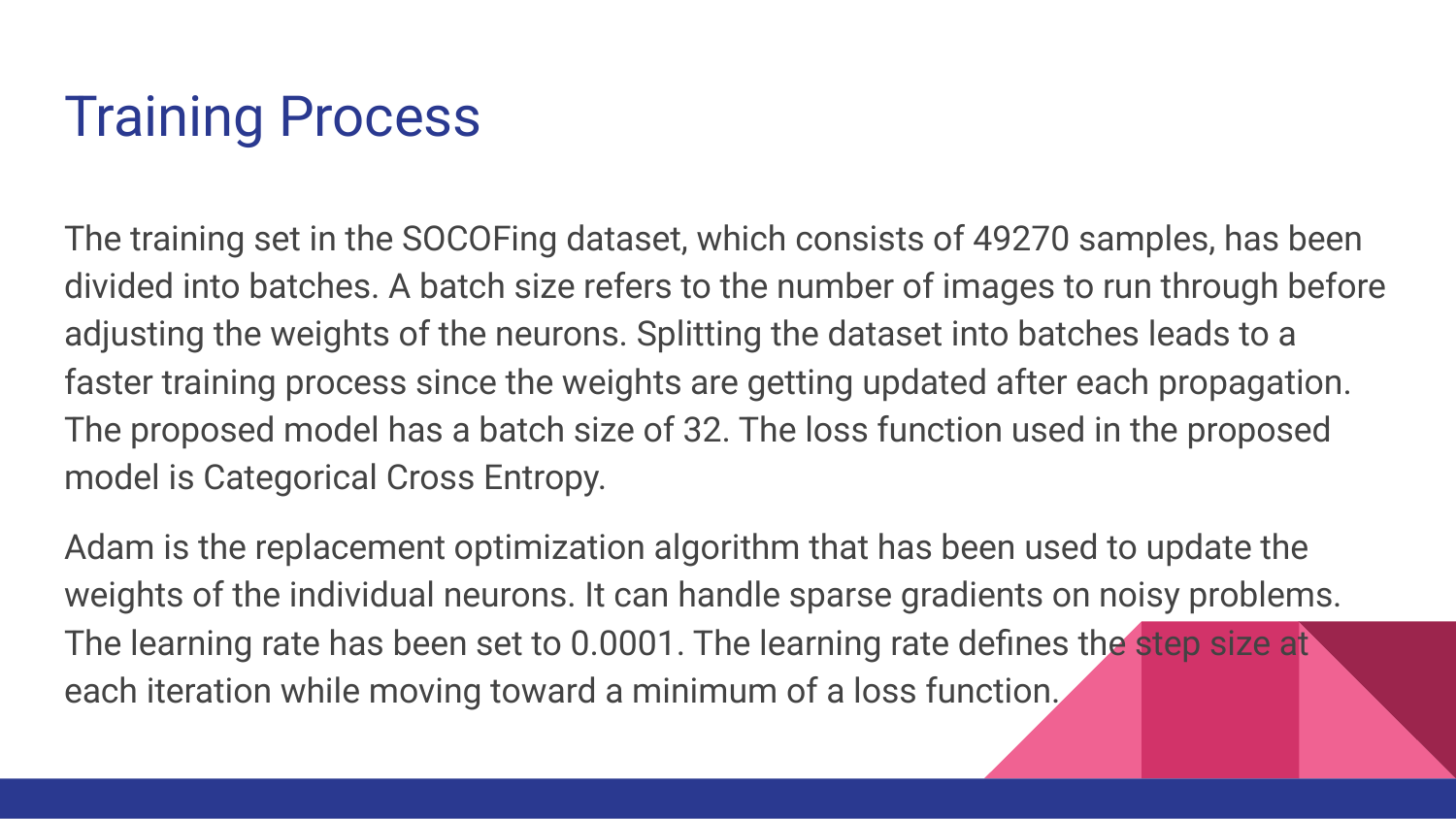

# Training Process
The training set in the SOCOFing dataset, which consists of 49270 samples, has been divided into batches. A batch size refers to the number of images to run through before adjusting the weights of the neurons. Splitting the dataset into batches leads to a faster training process since the weights are getting updated after each propagation. The proposed model has a batch size of 32. The loss function used in the proposed model is Categorical Cross Entropy.
Adam is the replacement optimization algorithm that has been used to update the weights of the individual neurons. It can handle sparse gradients on noisy problems. The learning rate has been set to 0.0001. The learning rate defines the step size at each iteration while moving toward a minimum of a loss function.